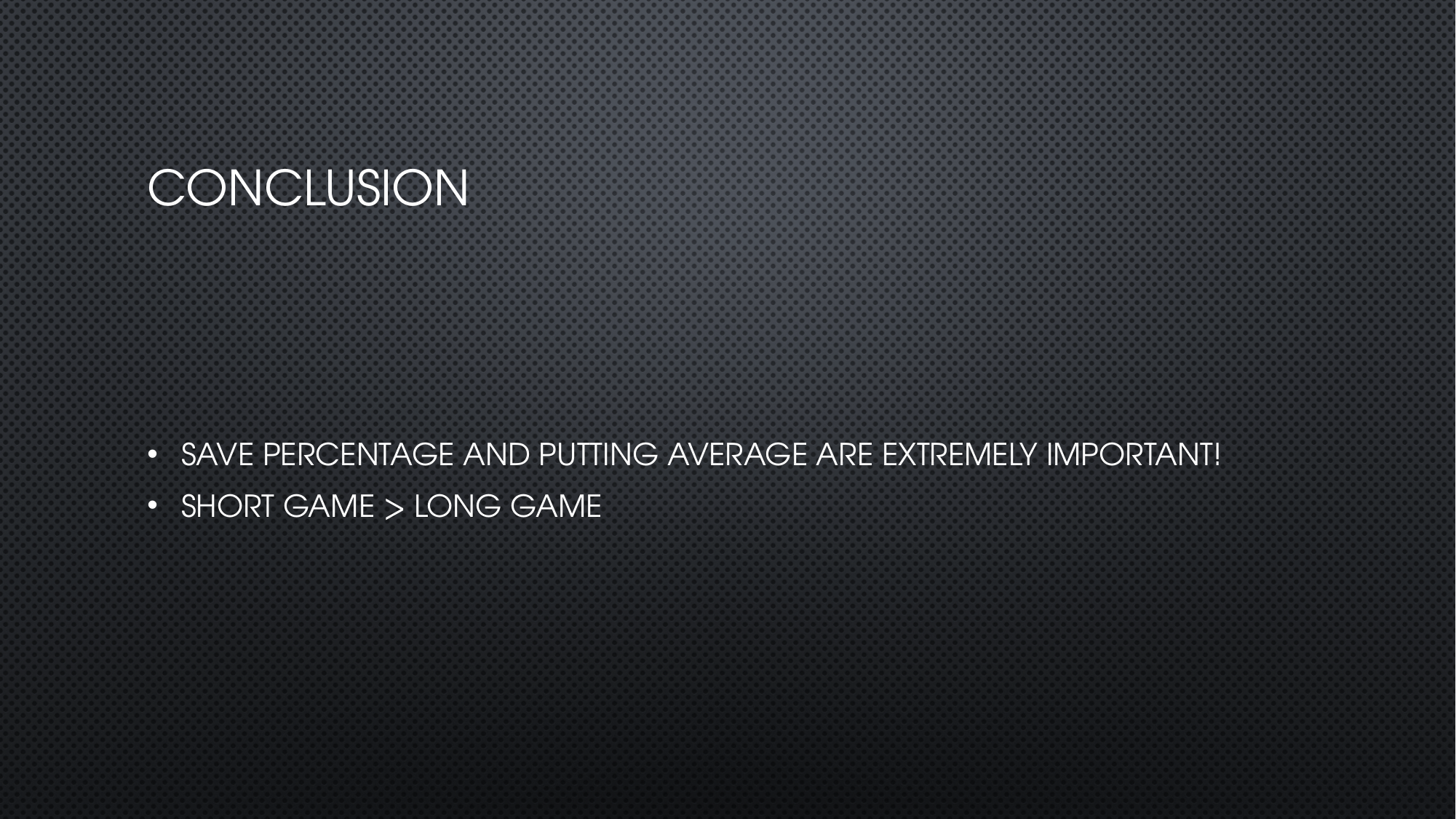

# Conclusion
Save percentage and Putting average are extremely important!
Short game > long game